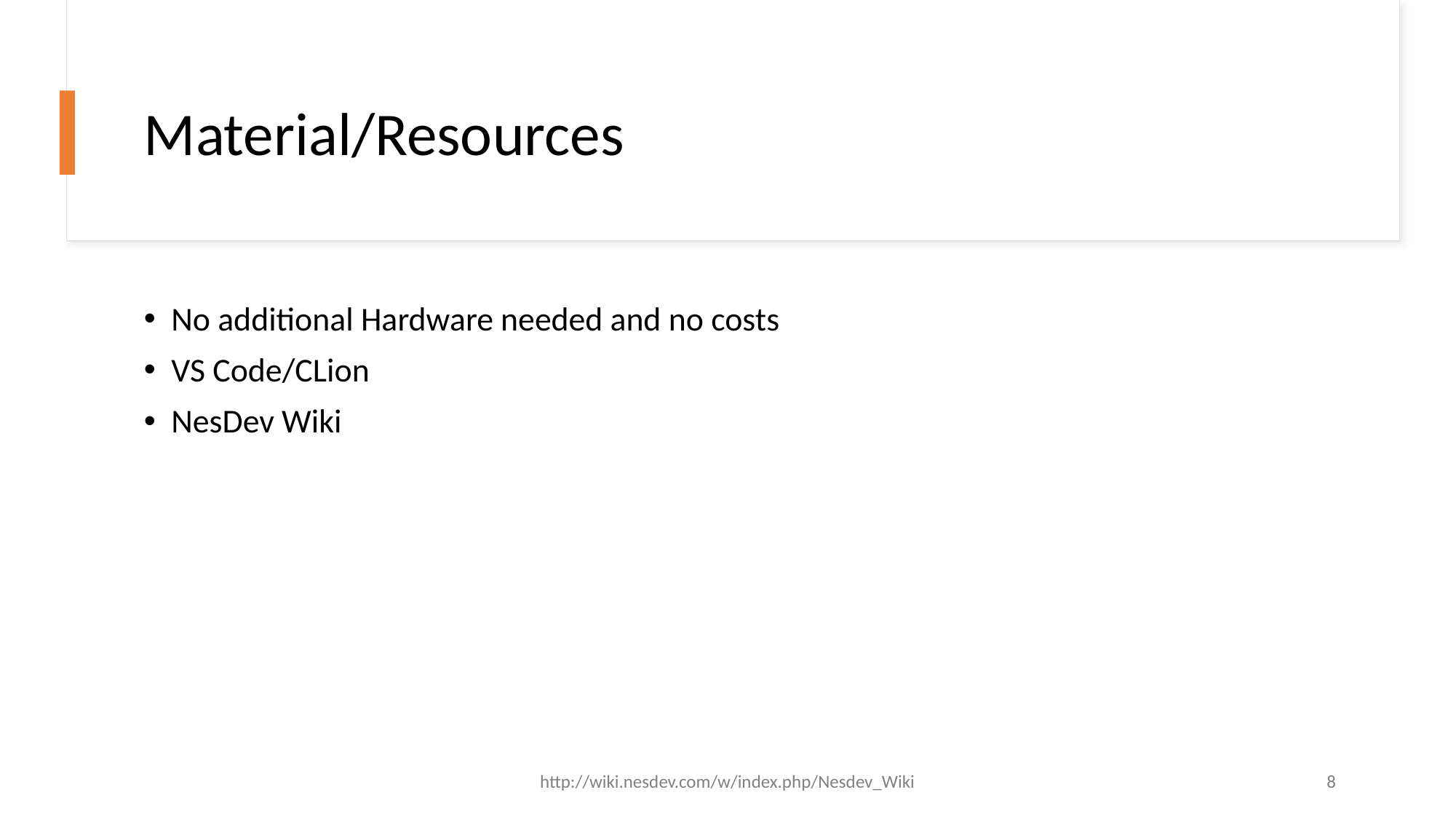

# Material/Resources

No additional Hardware needed and no costs
VS Code/CLion
NesDev Wiki

http://wiki.nesdev.com/w/index.php/Nesdev_Wiki
8